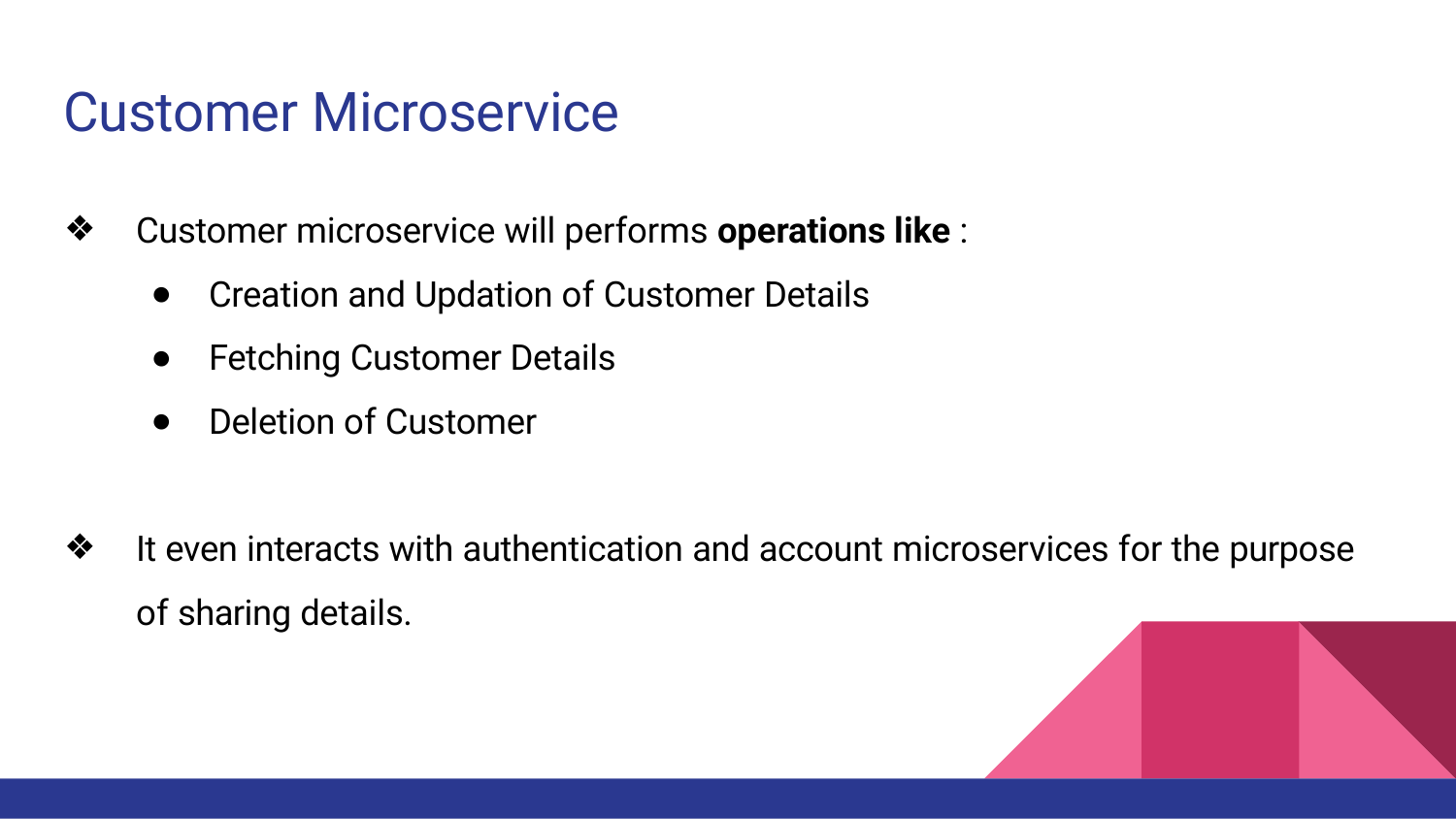

# Customer Microservice
Customer microservice will performs operations like :
Creation and Updation of Customer Details
Fetching Customer Details
Deletion of Customer

It even interacts with authentication and account microservices for the purpose  of sharing details.